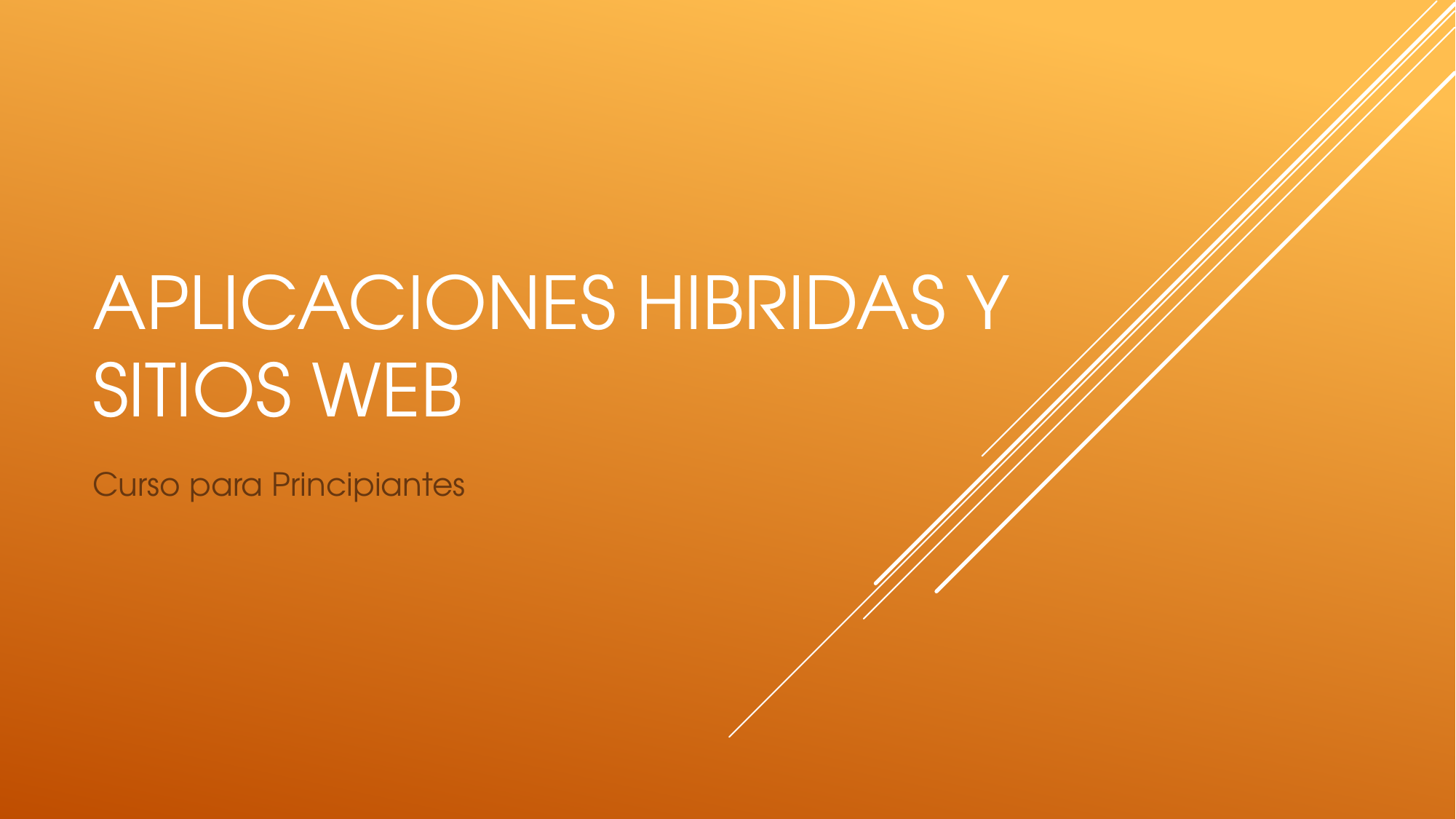

# Aplicaciones hibridas y sitios web
Curso para Principiantes